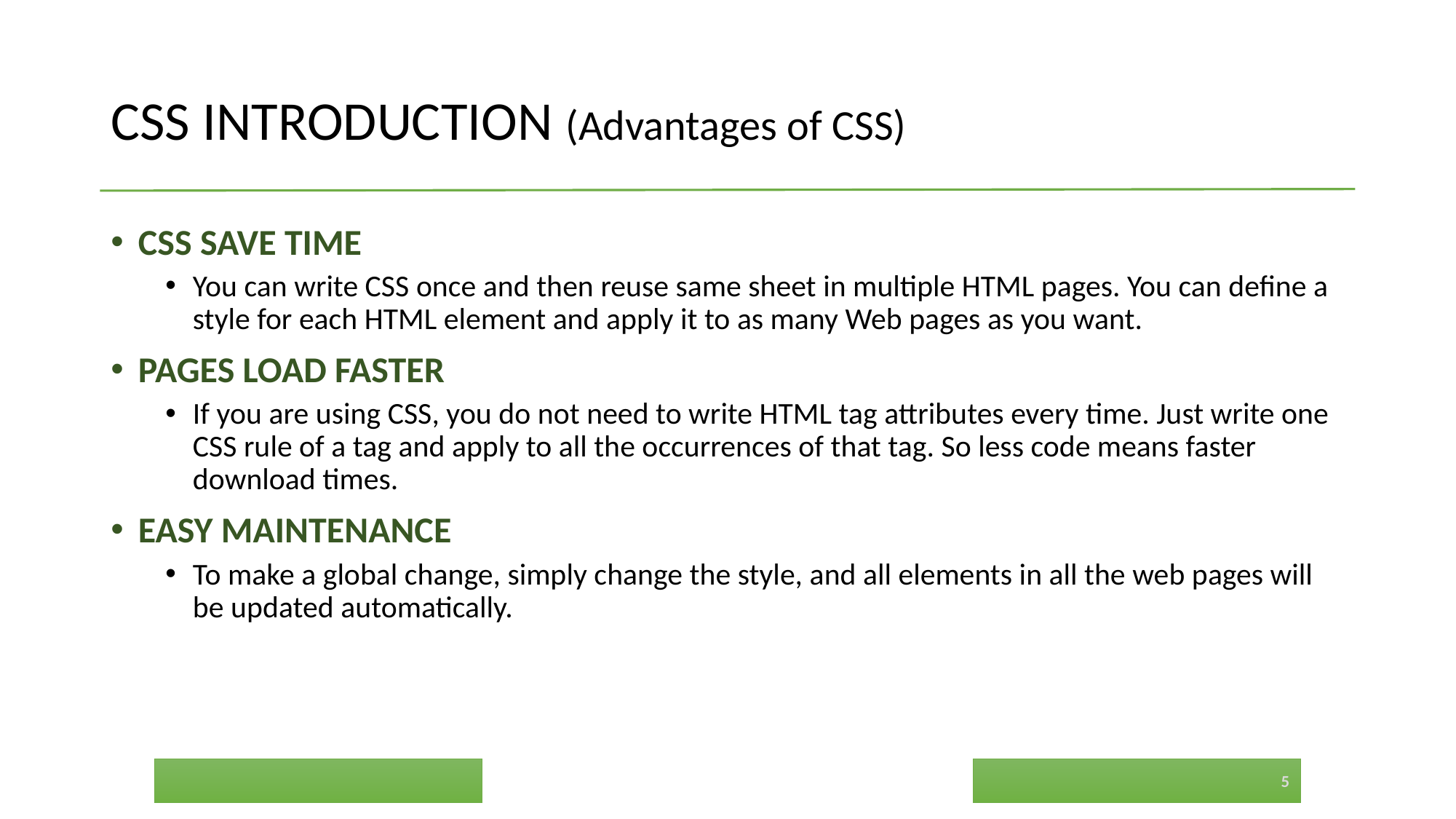

# CSS INTRODUCTION (Advantages of CSS)
CSS SAVE TIME
You can write CSS once and then reuse same sheet in multiple HTML pages. You can define a style for each HTML element and apply it to as many Web pages as you want.
PAGES LOAD FASTER
If you are using CSS, you do not need to write HTML tag attributes every time. Just write one CSS rule of a tag and apply to all the occurrences of that tag. So less code means faster download times.
EASY MAINTENANCE
To make a global change, simply change the style, and all elements in all the web pages will be updated automatically.

5